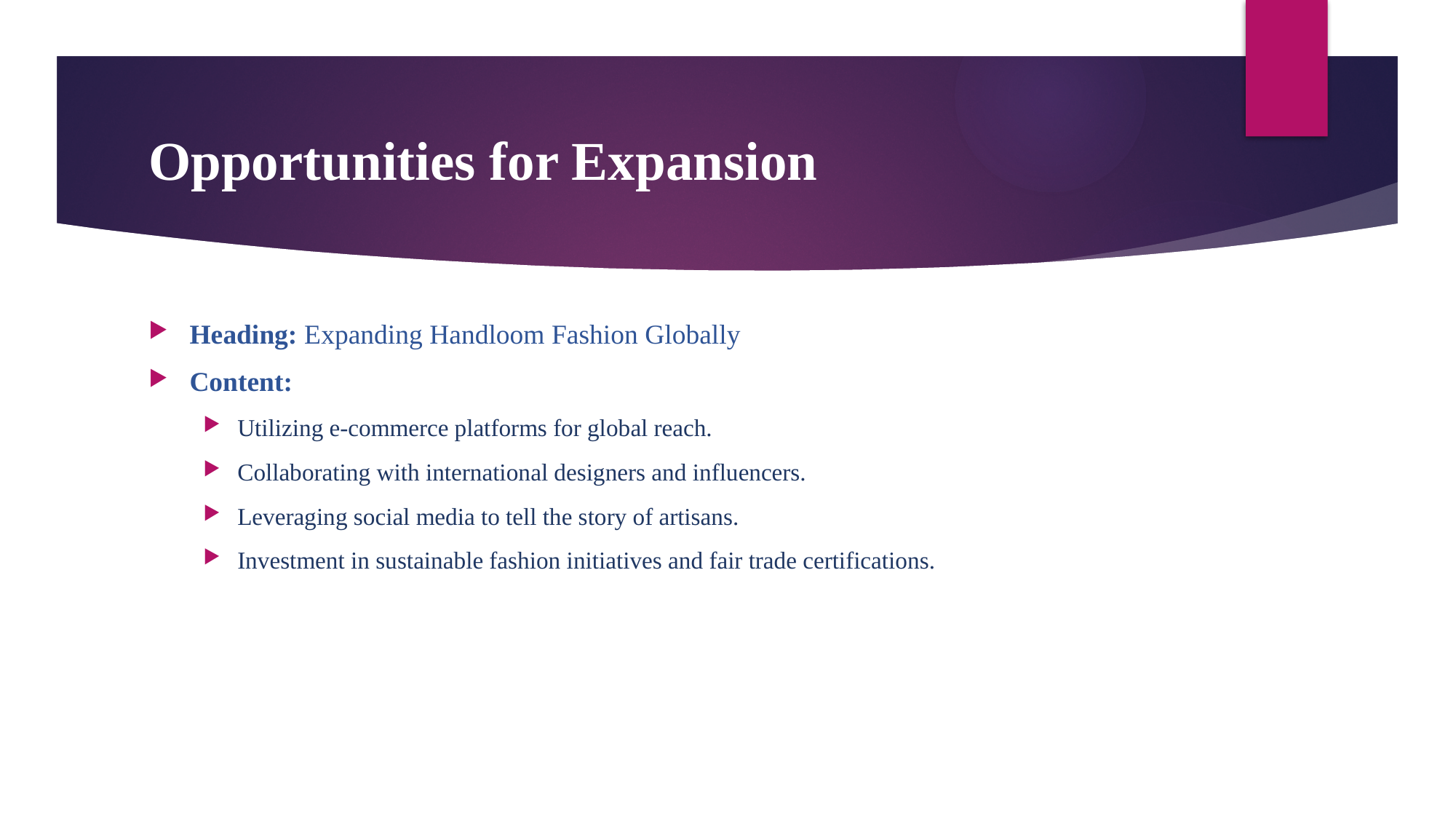

# Opportunities for Expansion
Heading: Expanding Handloom Fashion Globally
Content:
Utilizing e-commerce platforms for global reach.
Collaborating with international designers and influencers.
Leveraging social media to tell the story of artisans.
Investment in sustainable fashion initiatives and fair trade certifications.